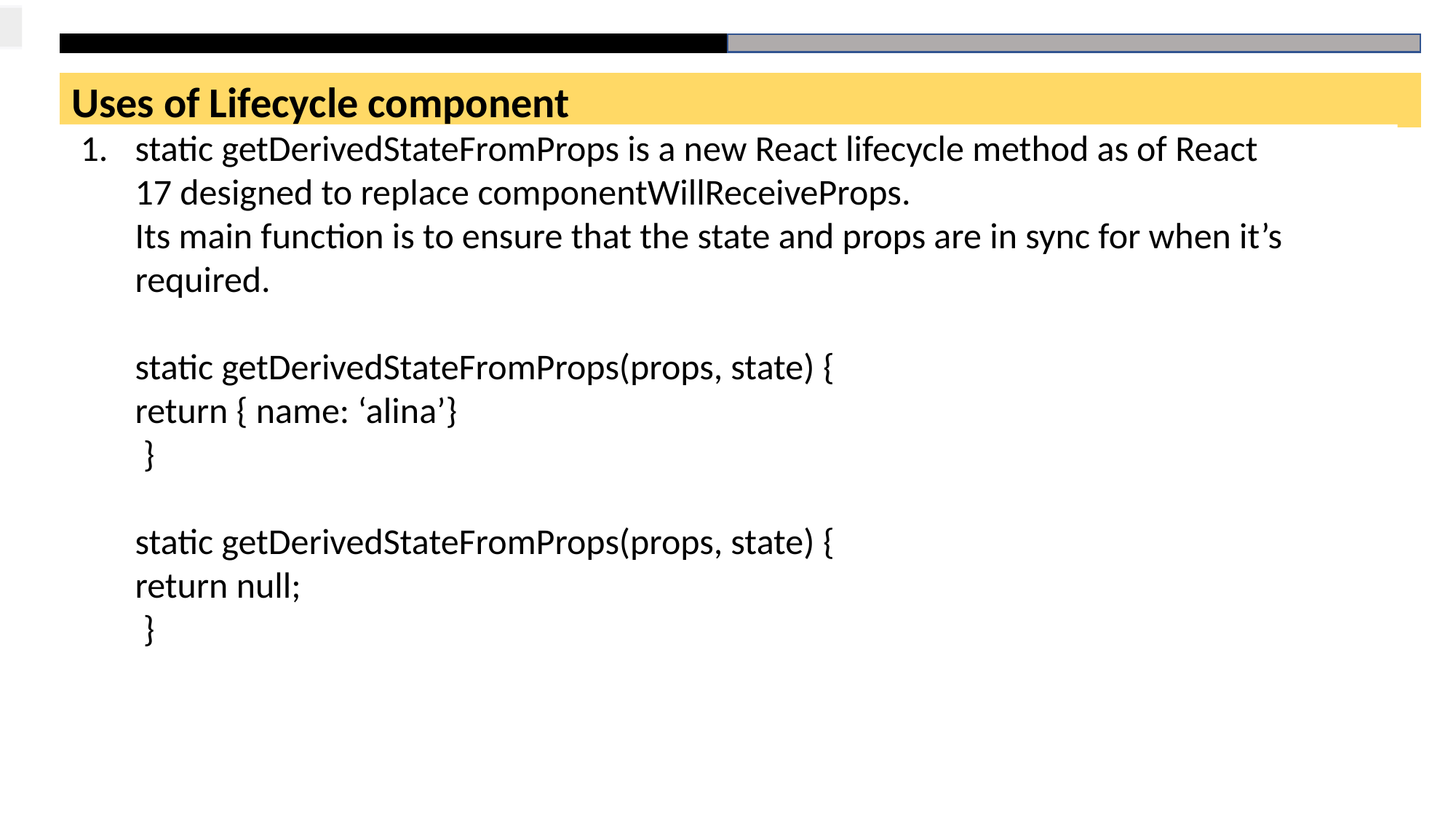

Uses of Lifecycle component
static getDerivedStateFromProps is a new React lifecycle method as of React 17 designed to replace componentWillReceiveProps.
Its main function is to ensure that the state and props are in sync for when it’s required.
static getDerivedStateFromProps(props, state) {
return { name: ‘alina’}
 }

static getDerivedStateFromProps(props, state) {
return null;
 }

# HTML